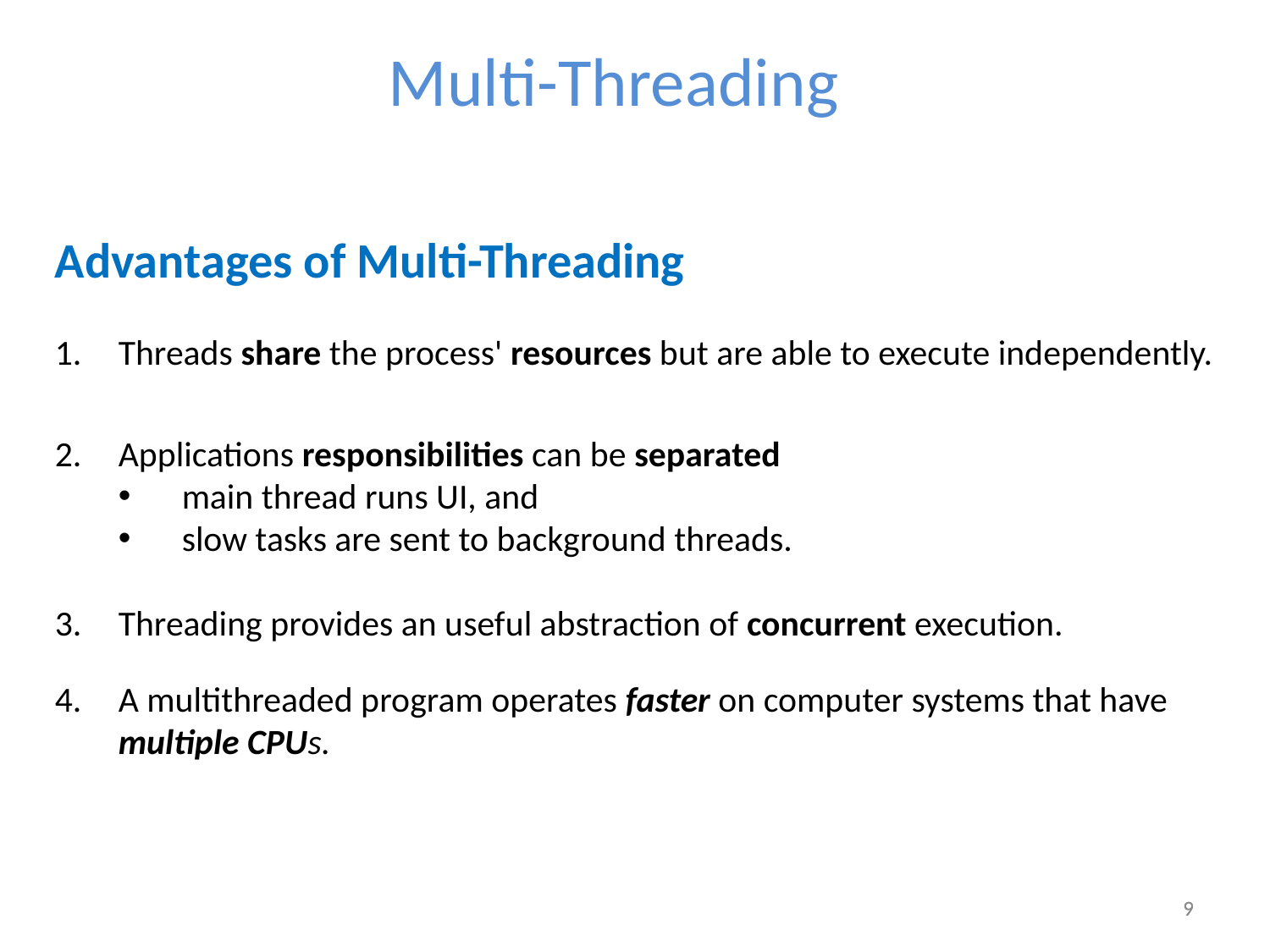

Multi-Threading

Advantages of Multi-Threading

Threads share the process' resources but are able to execute independently.

Applications responsibilities can be separated
main thread runs UI, and
slow tasks are sent to background threads.

Threading provides an useful abstraction of concurrent execution.

A multithreaded program operates faster on computer systems that have multiple CPUs.

9
9